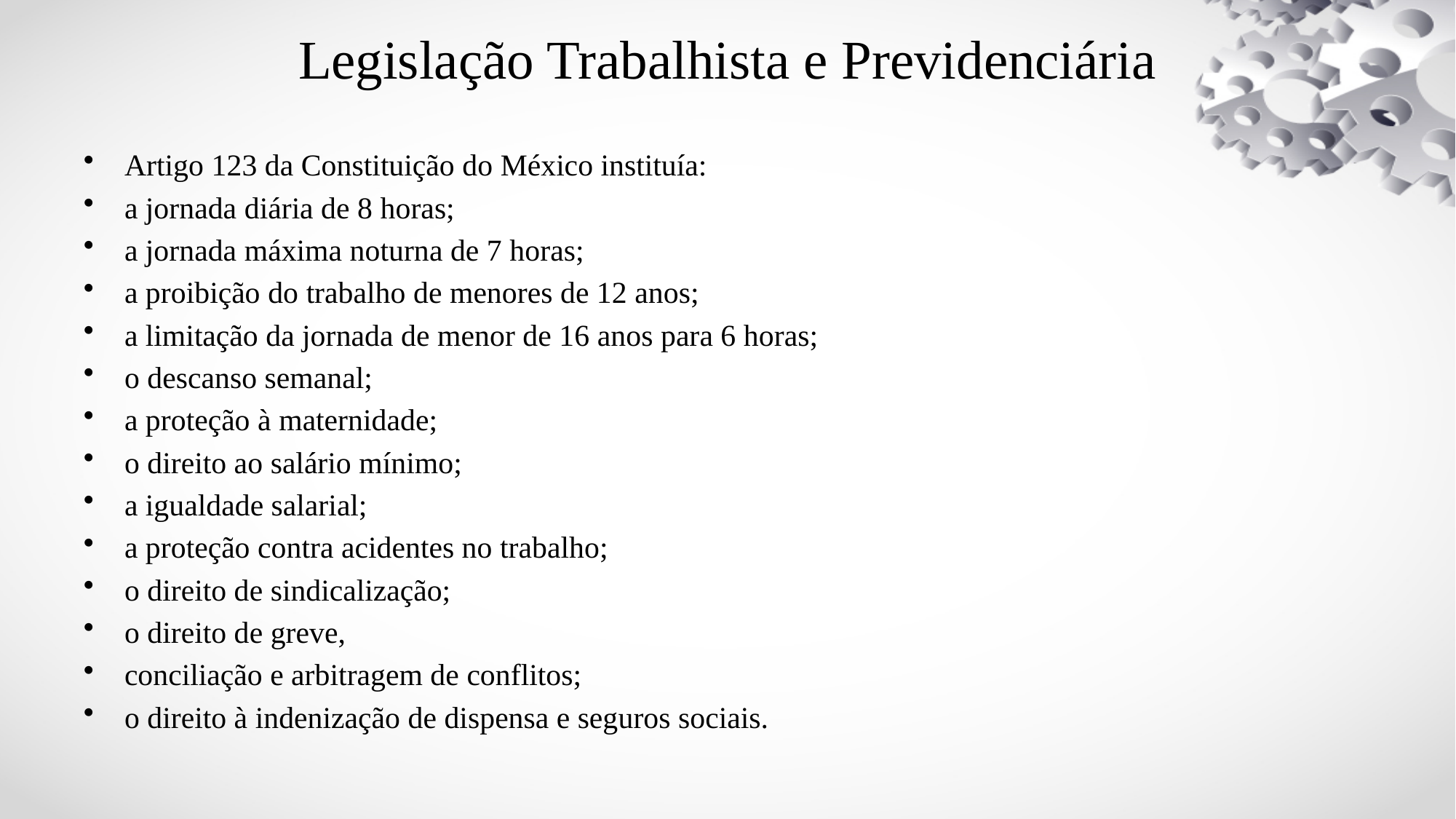

# Legislação Trabalhista e Previdenciária
Artigo 123 da Constituição do México instituía:
a jornada diária de 8 horas;
a jornada máxima noturna de 7 horas;
a proibição do trabalho de menores de 12 anos;
a limitação da jornada de menor de 16 anos para 6 horas;
o descanso semanal;
a proteção à maternidade;
o direito ao salário mínimo;
a igualdade salarial;
a proteção contra acidentes no trabalho;
o direito de sindicalização;
o direito de greve,
conciliação e arbitragem de conflitos;
o direito à indenização de dispensa e seguros sociais.